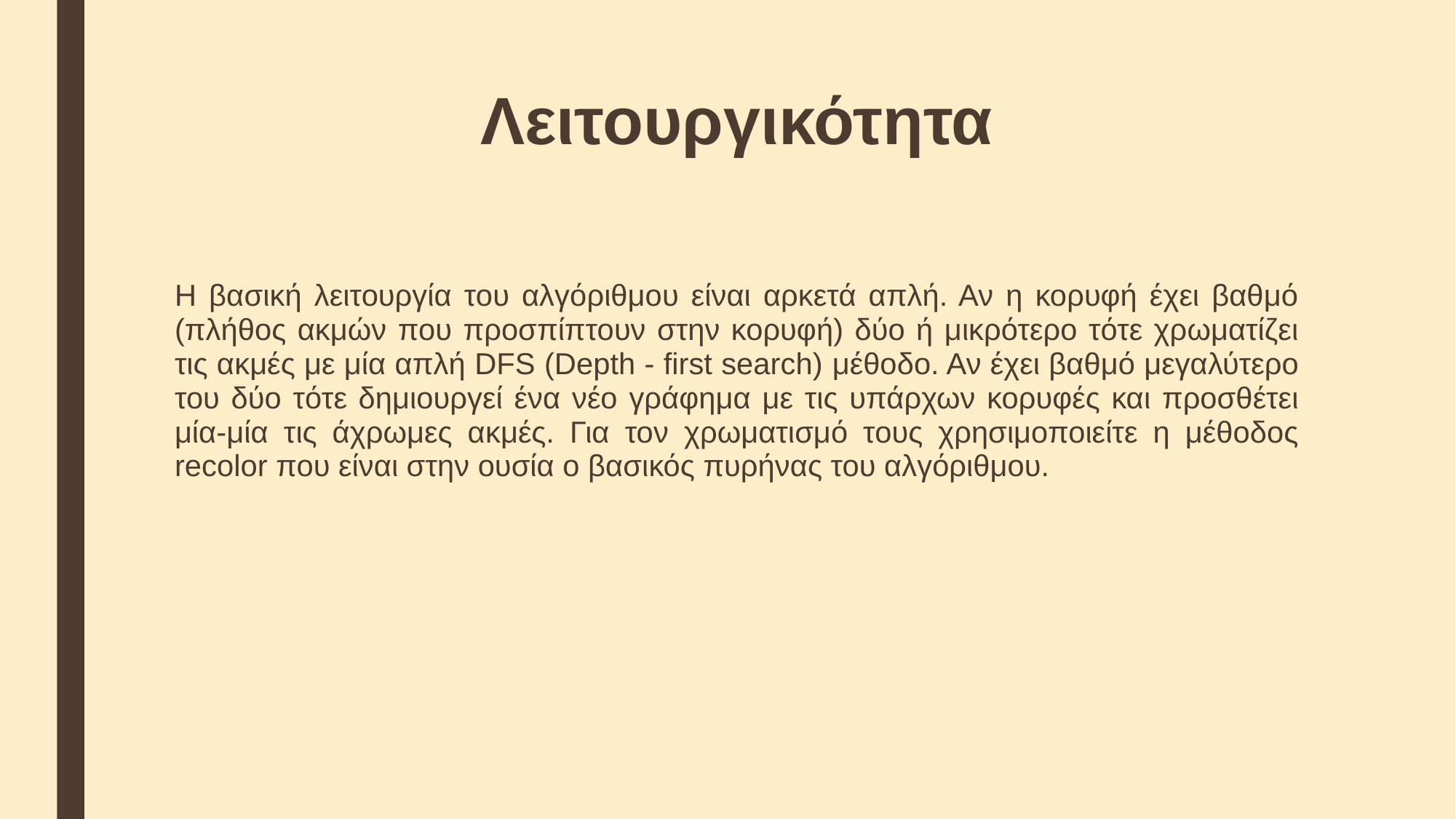

# Λειτουργικότητα
Η βασική λειτουργία του αλγόριθμου είναι αρκετά απλή. Αν η κορυφή έχει βαθμό (πλήθος ακμών που προσπίπτουν στην κορυφή) δύο ή μικρότερο τότε χρωματίζει τις ακμές με μία απλή DFS (Depth - first search) μέθοδο. Αν έχει βαθμό μεγαλύτερο του δύο τότε δημιουργεί ένα νέο γράφημα με τις υπάρχων κορυφές και προσθέτει μία-μία τις άχρωμες ακμές. Για τον χρωματισμό τους χρησιμοποιείτε η μέθοδος recolor που είναι στην ουσία ο βασικός πυρήνας του αλγόριθμου.